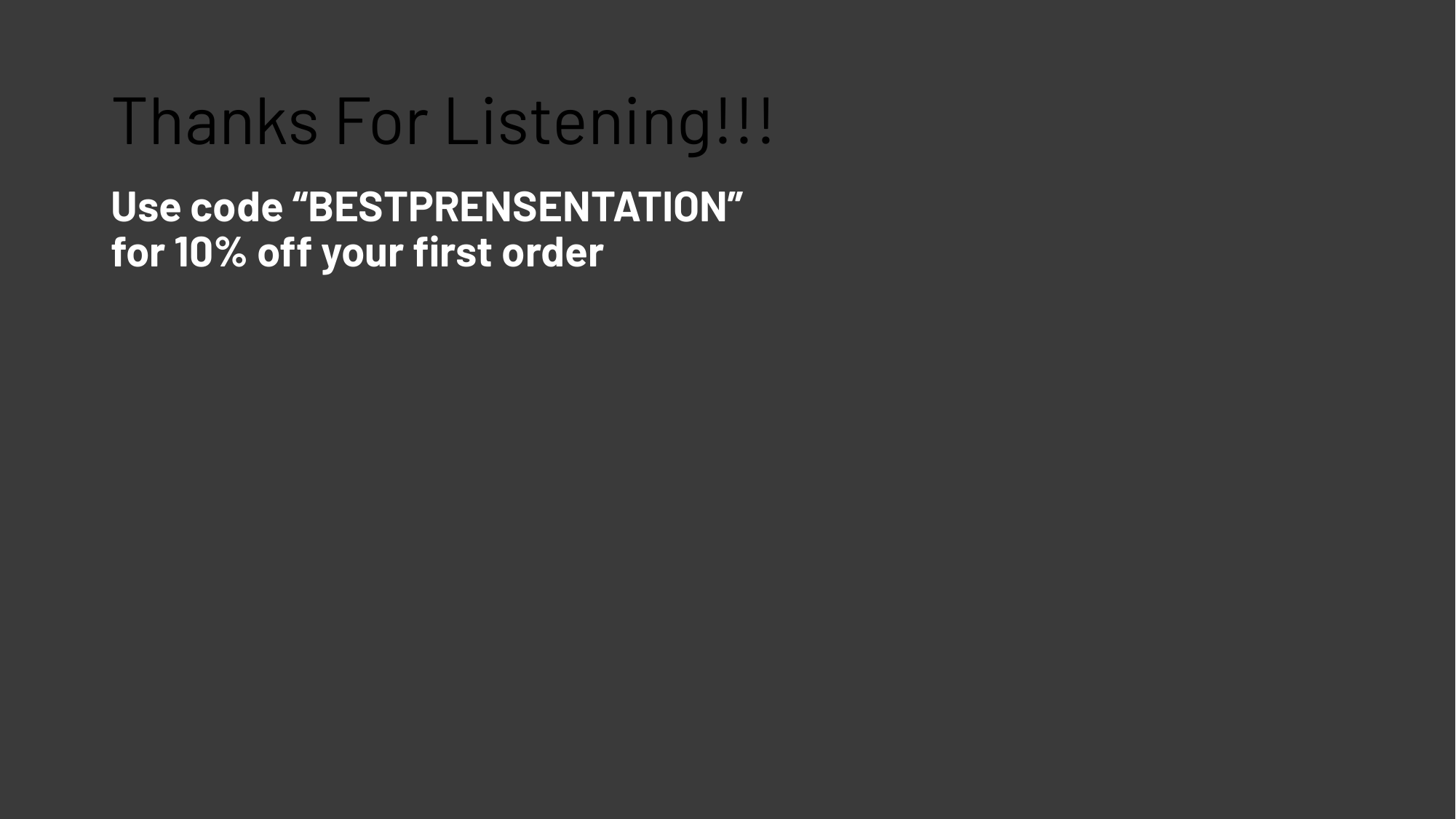

# Thanks For Listening!!!
Use code “BESTPRENSENTATION” for 10% off your first order